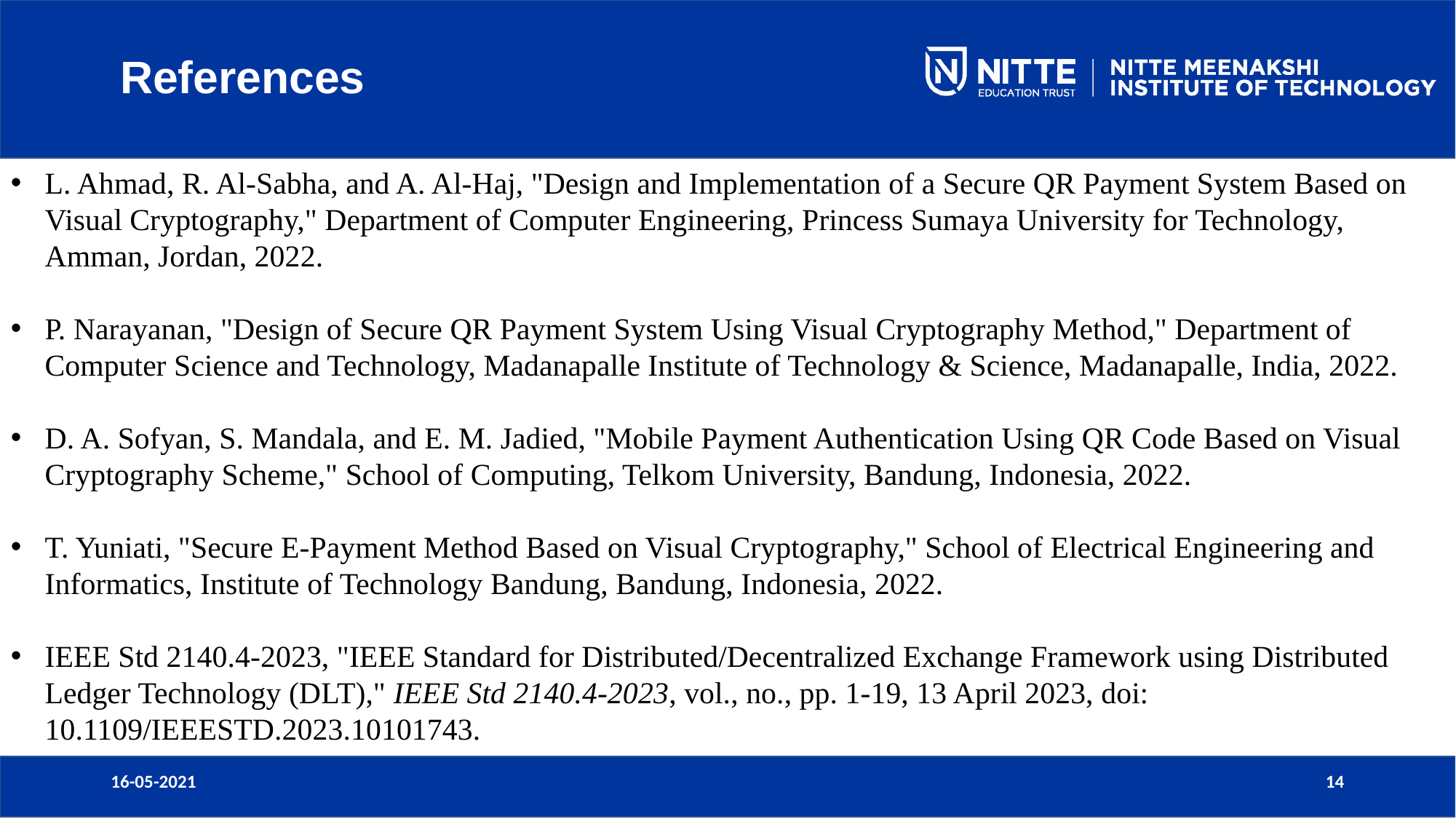

# References
L. Ahmad, R. Al-Sabha, and A. Al-Haj, "Design and Implementation of a Secure QR Payment System Based on Visual Cryptography," Department of Computer Engineering, Princess Sumaya University for Technology, Amman, Jordan, 2022.

P. Narayanan, "Design of Secure QR Payment System Using Visual Cryptography Method," Department of Computer Science and Technology, Madanapalle Institute of Technology & Science, Madanapalle, India, 2022.

D. A. Sofyan, S. Mandala, and E. M. Jadied, "Mobile Payment Authentication Using QR Code Based on Visual Cryptography Scheme," School of Computing, Telkom University, Bandung, Indonesia, 2022.

T. Yuniati, "Secure E-Payment Method Based on Visual Cryptography," School of Electrical Engineering and Informatics, Institute of Technology Bandung, Bandung, Indonesia, 2022.

IEEE Std 2140.4-2023, "IEEE Standard for Distributed/Decentralized Exchange Framework using Distributed Ledger Technology (DLT)," IEEE Std 2140.4-2023, vol., no., pp. 1-19, 13 April 2023, doi: 10.1109/IEEESTD.2023.10101743.
16-05-2021
Computer Science and Engineering
14